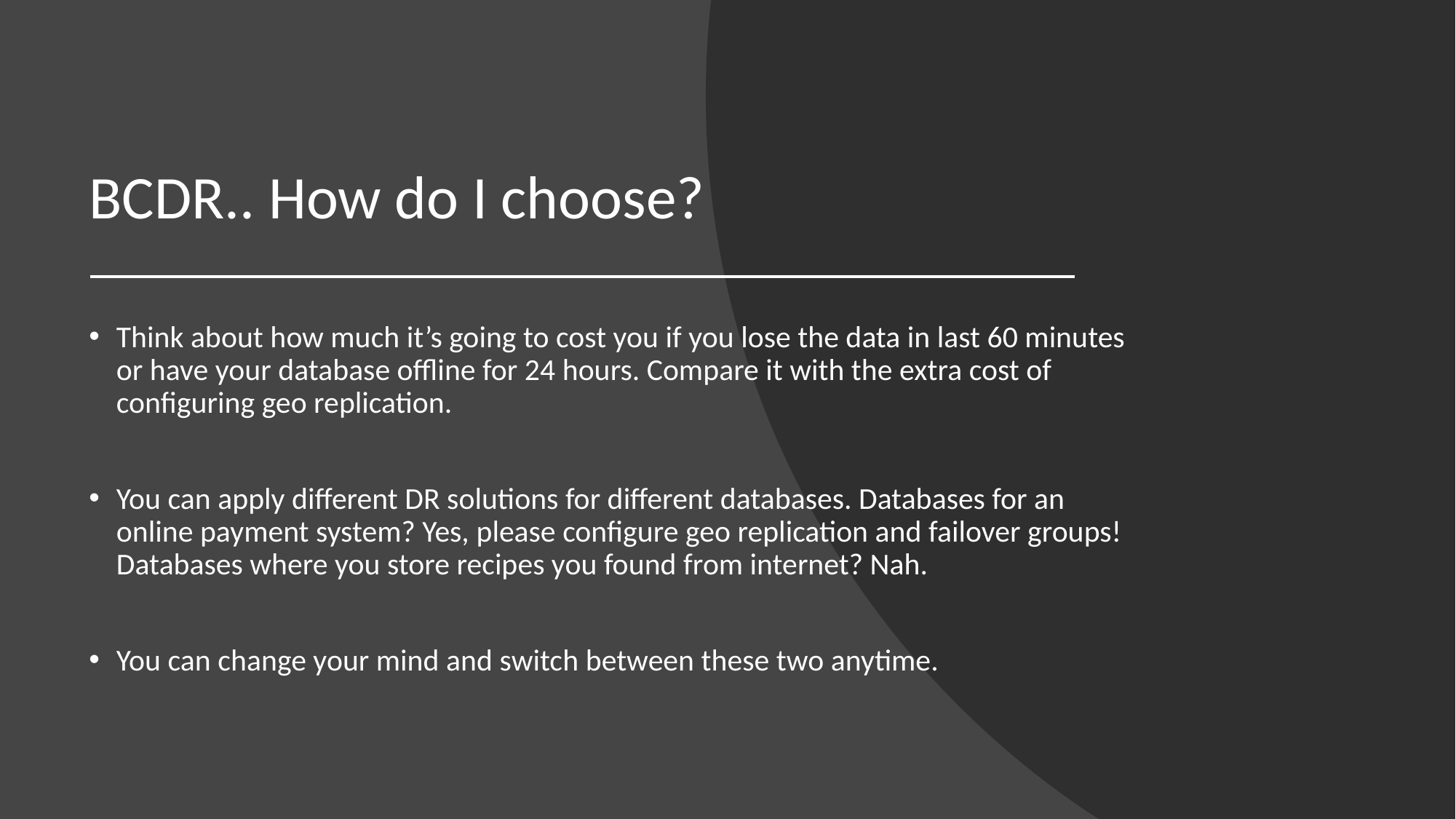

# BCDR.. How do I choose?
Think about how much it’s going to cost you if you lose the data in last 60 minutes or have your database offline for 24 hours. Compare it with the extra cost of configuring geo replication.

You can apply different DR solutions for different databases. Databases for an online payment system? Yes, please configure geo replication and failover groups! Databases where you store recipes you found from internet? Nah.

You can change your mind and switch between these two anytime.